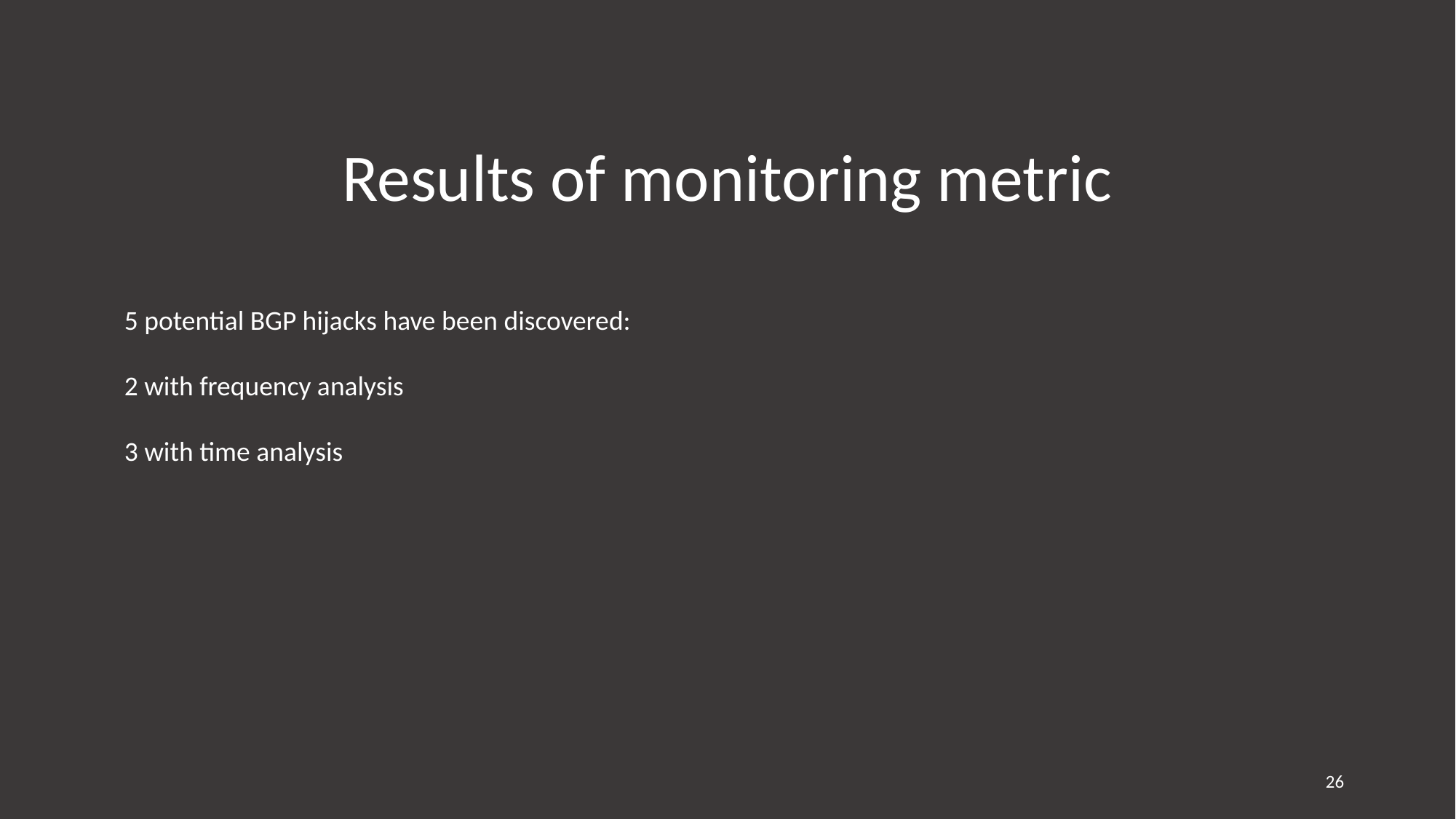

# Results of monitoring metric

5 potential BGP hijacks have been discovered:

2 with frequency analysis

3 with time analysis
26